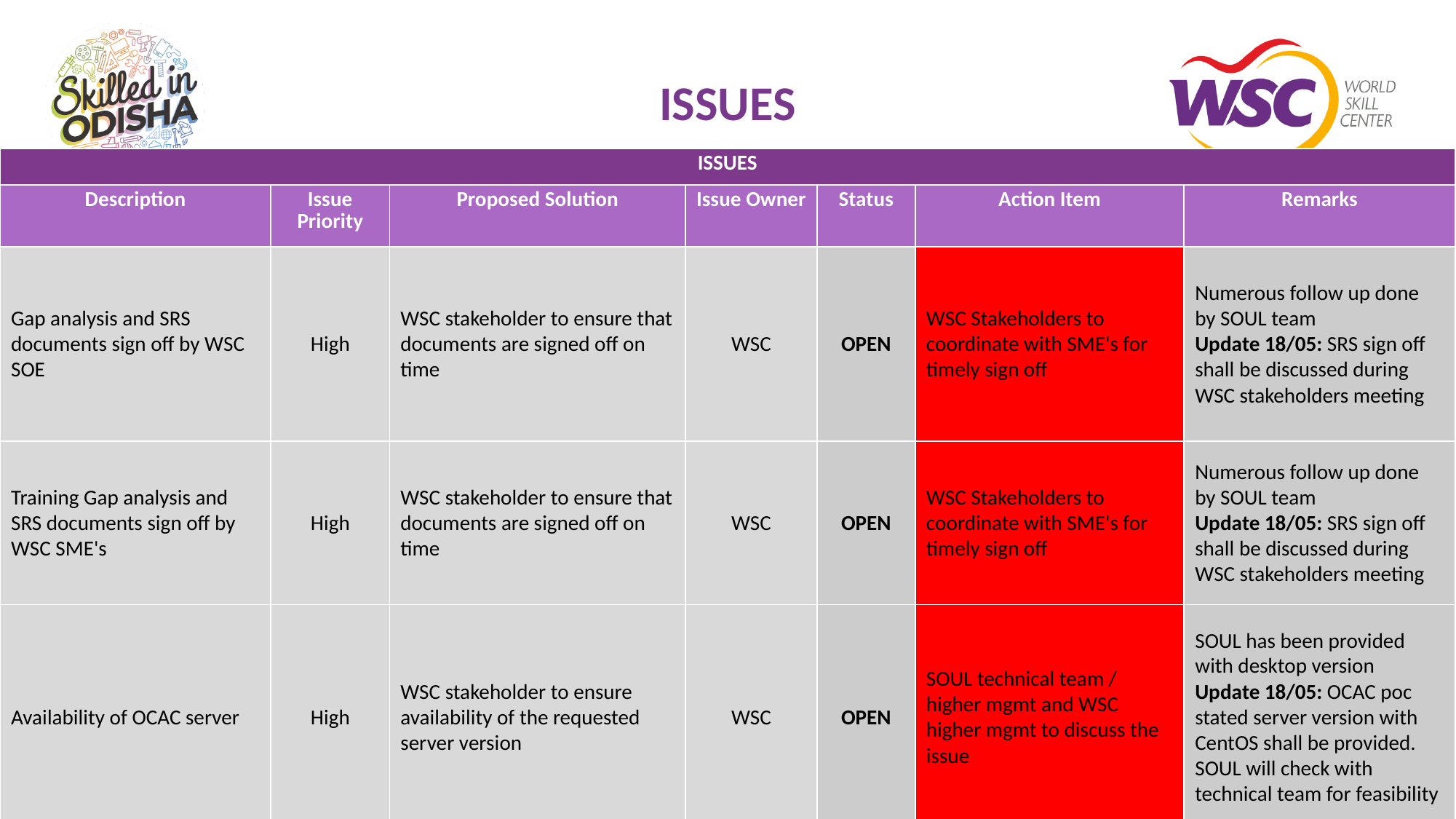

# ISSUES
| ISSUES |  |  |  |  |  |  |
| --- | --- | --- | --- | --- | --- | --- |
| Description | Issue Priority | Proposed Solution | Issue Owner | Status | Action Item | Remarks |
| Gap analysis and SRS documents sign off by WSC SOE | High | WSC stakeholder to ensure that documents are signed off on time | WSC | OPEN | WSC Stakeholders to coordinate with SME's for timely sign off | Numerous follow up done by SOUL team Update 18/05: SRS sign off shall be discussed during WSC stakeholders meeting |
| Training Gap analysis and SRS documents sign off by WSC SME's | High | WSC stakeholder to ensure that documents are signed off on time | WSC | OPEN | WSC Stakeholders to coordinate with SME's for timely sign off | Numerous follow up done by SOUL team Update 18/05: SRS sign off shall be discussed during WSC stakeholders meeting |
| Availability of OCAC server | High | WSC stakeholder to ensure availability of the requested server version | WSC | OPEN | SOUL technical team / higher mgmt and WSC higher mgmt to discuss the issue | SOUL has been provided with desktop version Update 18/05: OCAC poc stated server version with CentOS shall be provided. SOUL will check with technical team for feasibility |
11